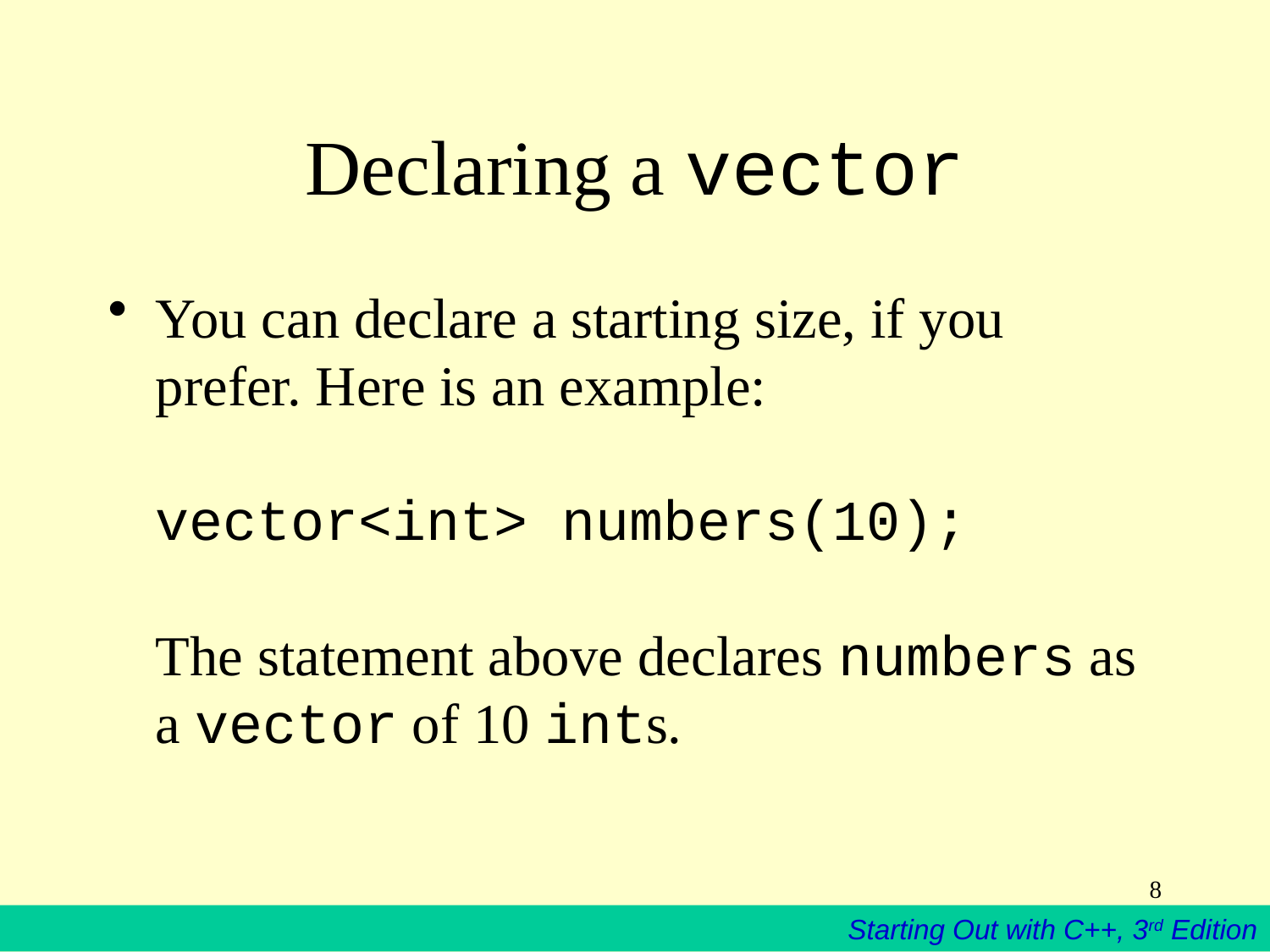

# Declaring a vector
You can declare a starting size, if you prefer. Here is an example:
vector<int> numbers(10);
The statement above declares numbers as a vector of 10 ints.
8